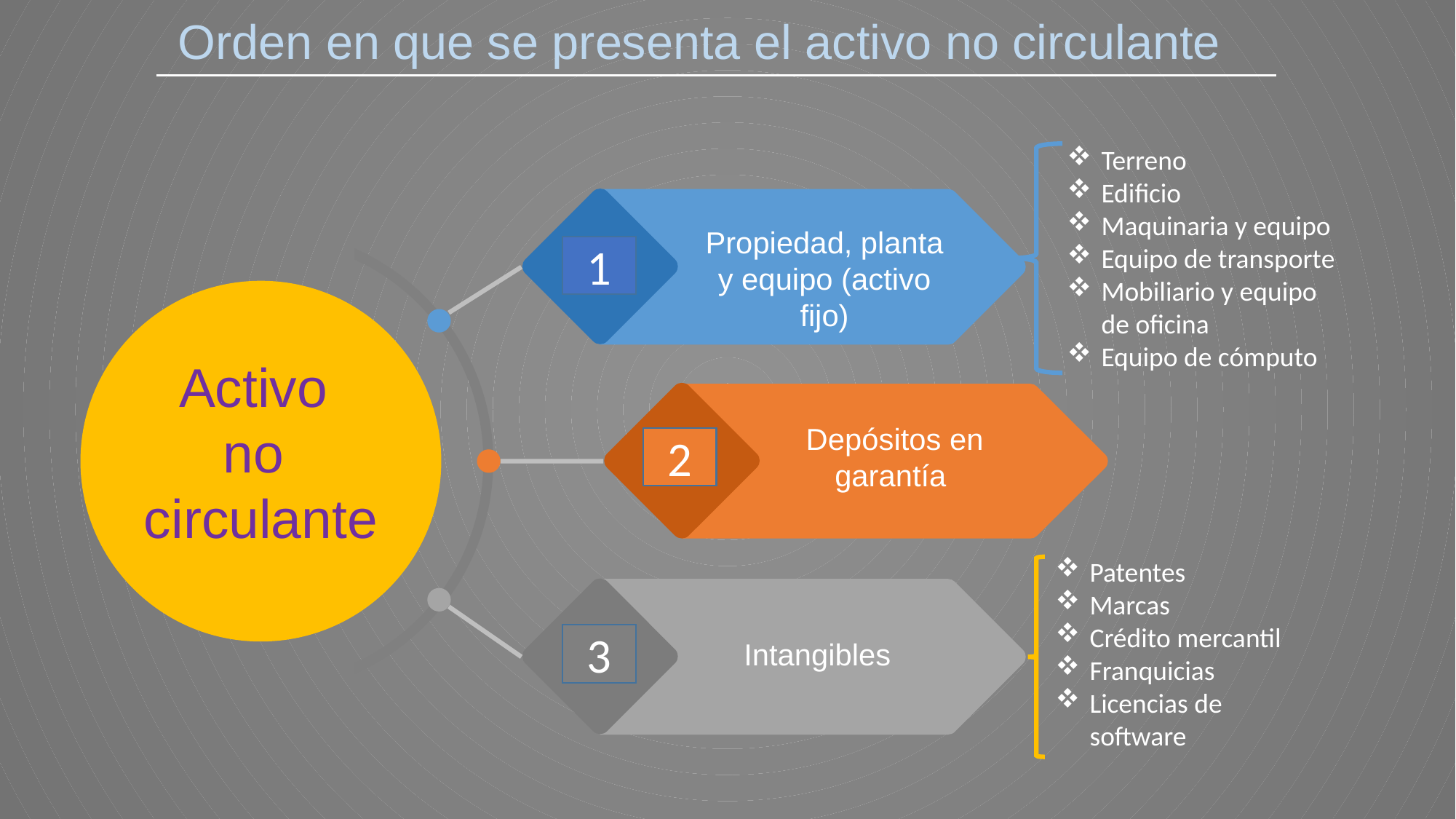

Orden en que se presenta el activo no circulante
Terreno
Edificio
Maquinaria y equipo
Equipo de transporte
Mobiliario y equipo de oficina
Equipo de cómputo

Propiedad, planta y equipo (activo fijo)
1

Activo
no
circulante

Depósitos en garantía
2

Patentes
Marcas
Crédito mercantil
Franquicias
Licencias de  software

3
Intangibles